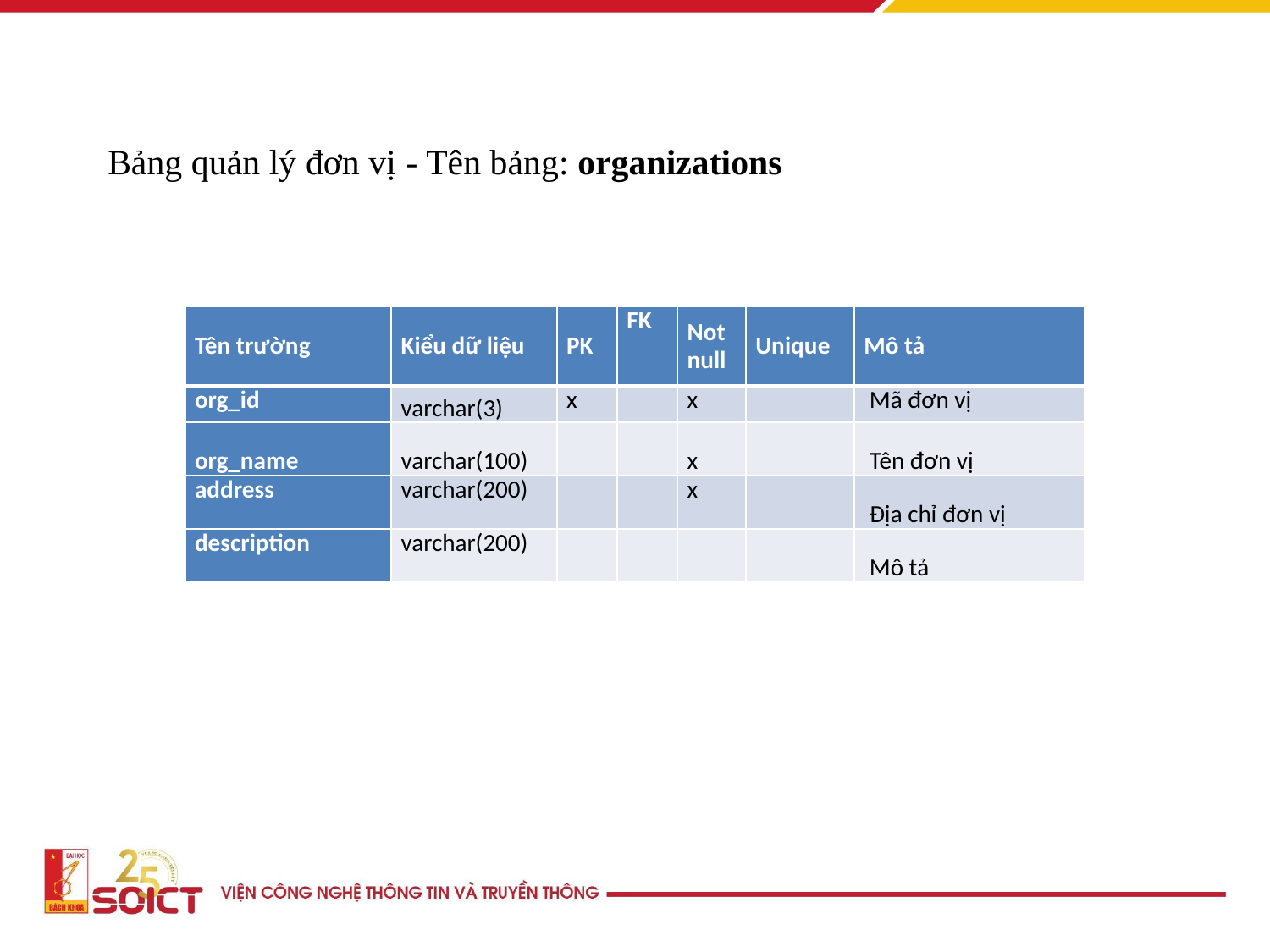

Bảng quản lý đơn vị - Tên bảng: organizations
| Tên trường | Kiểu dữ liệu | PK | FK | Not null | Unique | Mô tả |
| --- | --- | --- | --- | --- | --- | --- |
| org\_id | varchar(3) | x |  | x |  | Mã đơn vị |
| org\_name | varchar(100) |  |  | x |  | Tên đơn vị |
| address | varchar(200) |  |  | x |  | Địa chỉ đơn vị |
| description | varchar(200) |  |  |  |  | Mô tả |